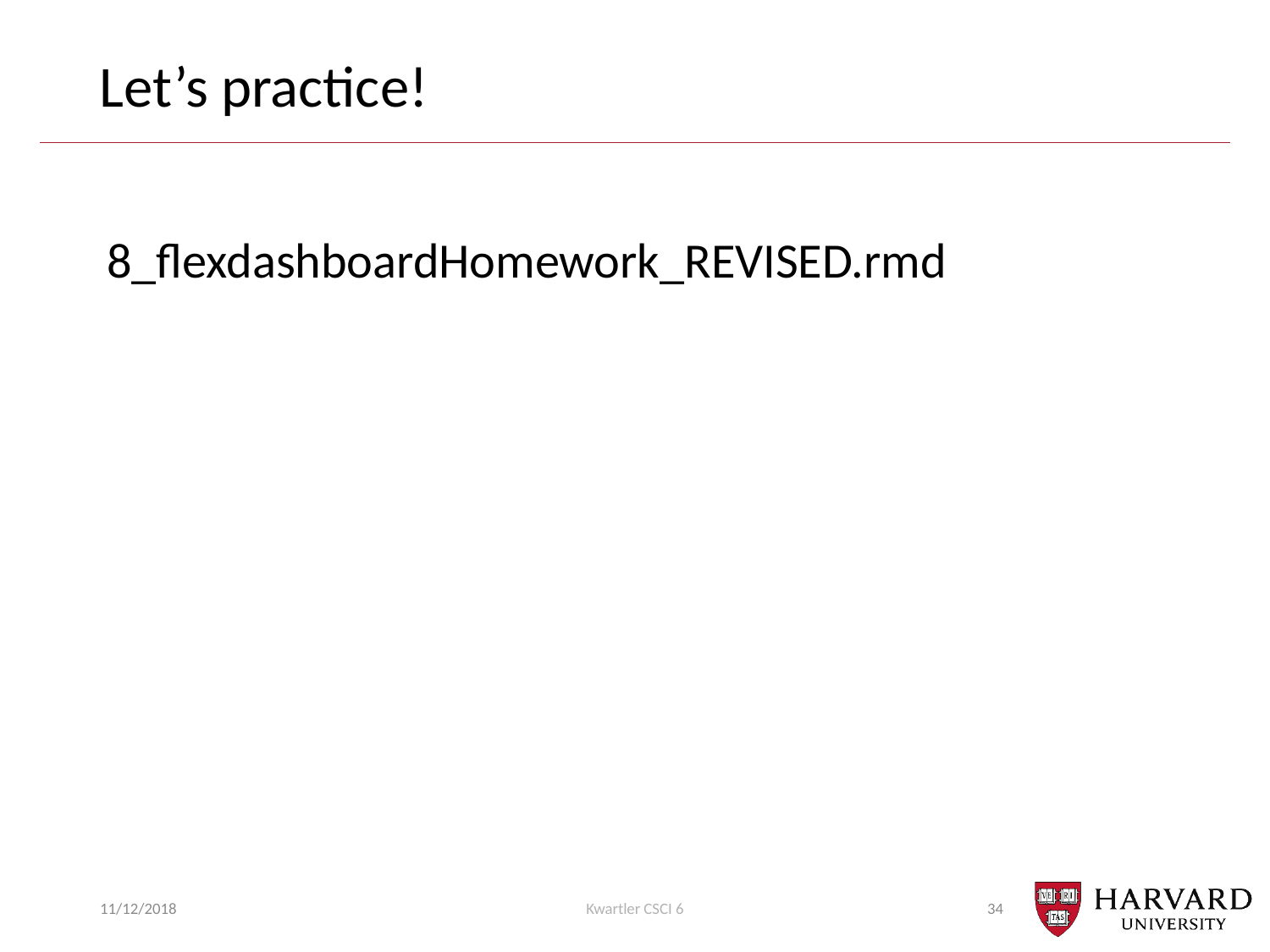

# Let’s practice!
8_flexdashboardHomework_REVISED.rmd
11/12/2018
Kwartler CSCI 6
34